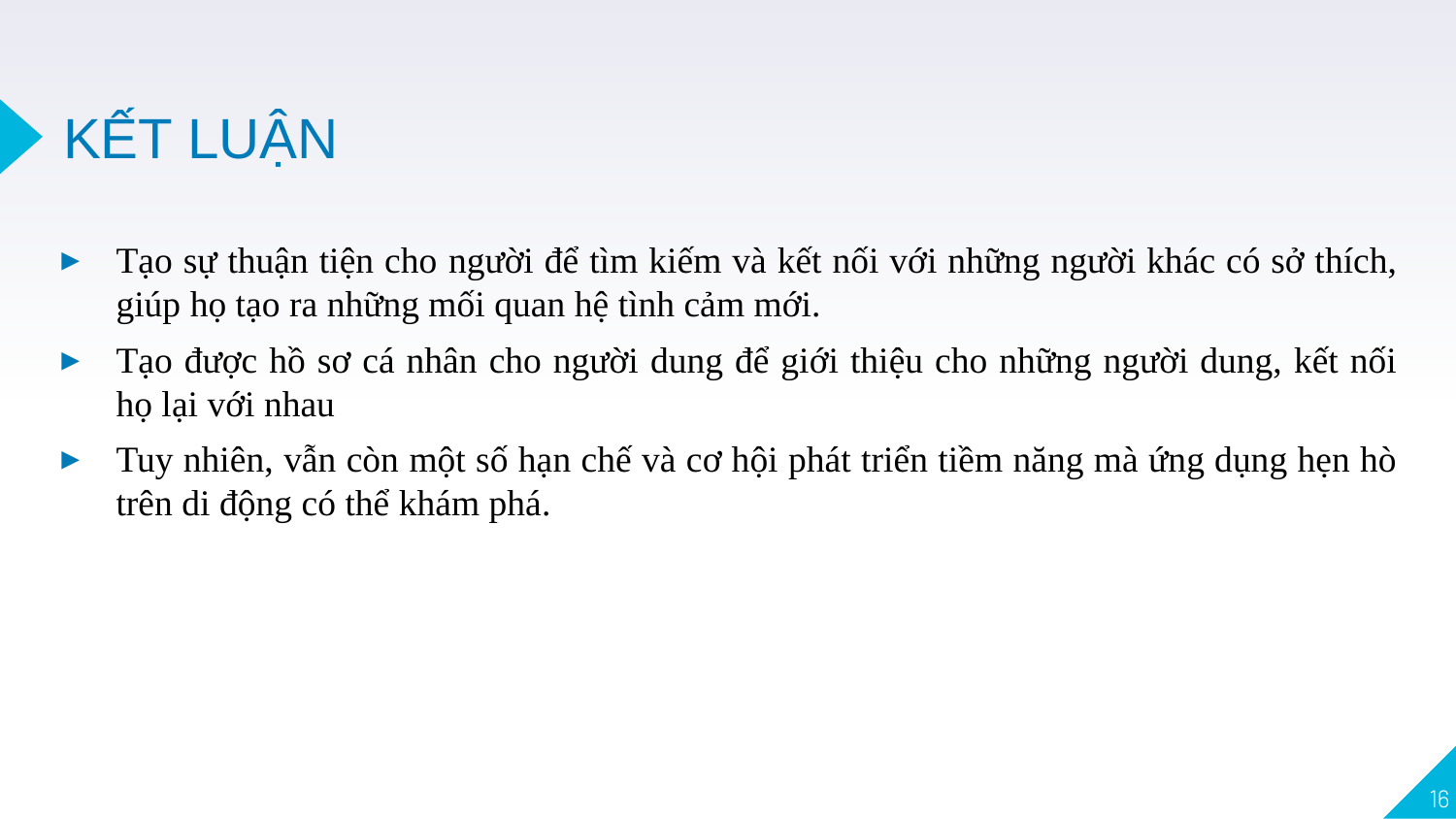

# KẾT LUẬN

Tạo sự thuận tiện cho người để tìm kiếm và kết nối với những người khác có sở thích, giúp họ tạo ra những mối quan hệ tình cảm mới.
Tạo được hồ sơ cá nhân cho người dung để giới thiệu cho những người dung, kết nối họ lại với nhau
Tuy nhiên, vẫn còn một số hạn chế và cơ hội phát triển tiềm năng mà ứng dụng hẹn hò trên di động có thể khám phá.
16